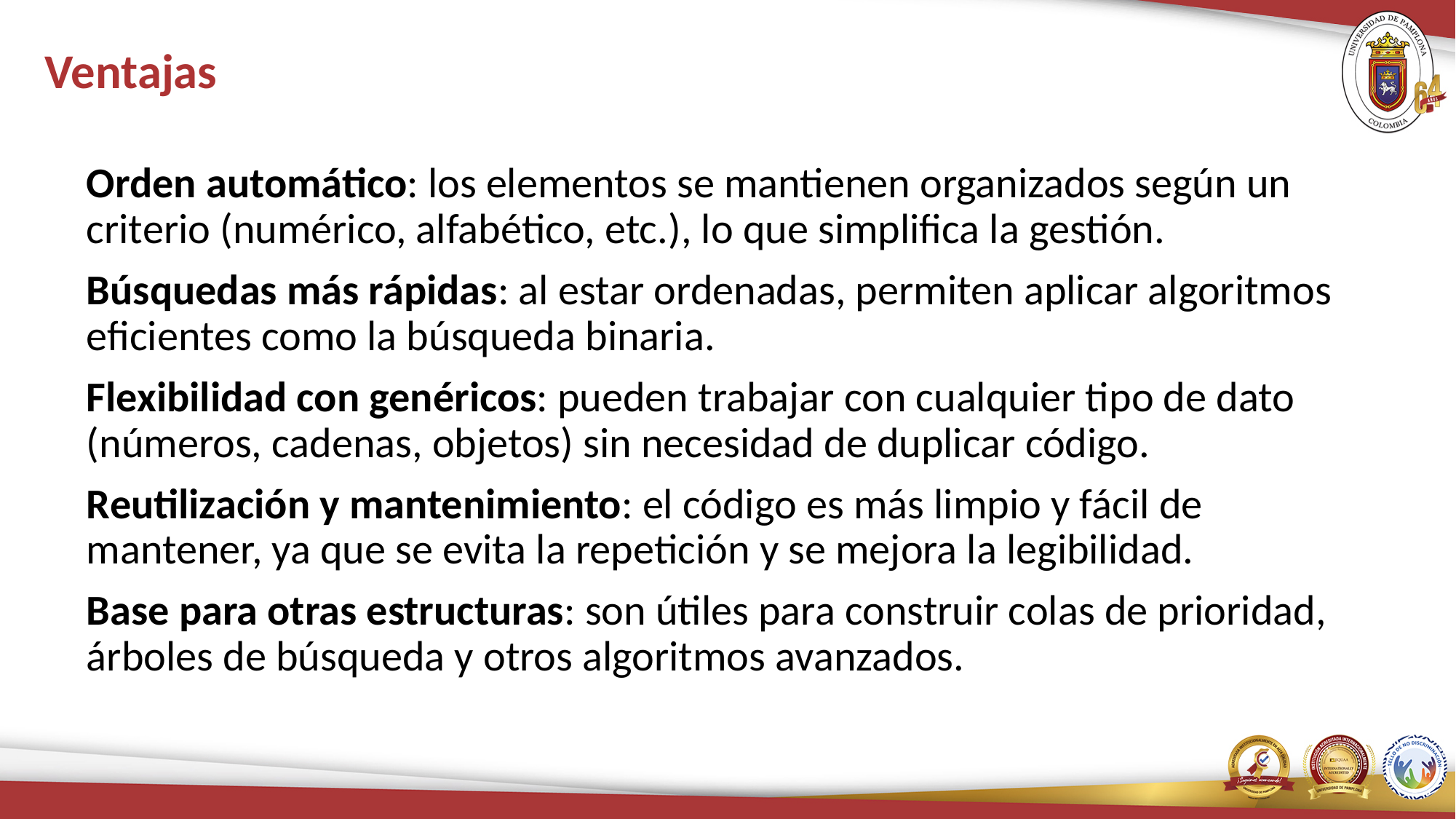

# Ventajas
Orden automático: los elementos se mantienen organizados según un criterio (numérico, alfabético, etc.), lo que simplifica la gestión.
Búsquedas más rápidas: al estar ordenadas, permiten aplicar algoritmos eficientes como la búsqueda binaria.
Flexibilidad con genéricos: pueden trabajar con cualquier tipo de dato (números, cadenas, objetos) sin necesidad de duplicar código.
Reutilización y mantenimiento: el código es más limpio y fácil de mantener, ya que se evita la repetición y se mejora la legibilidad.
Base para otras estructuras: son útiles para construir colas de prioridad, árboles de búsqueda y otros algoritmos avanzados.